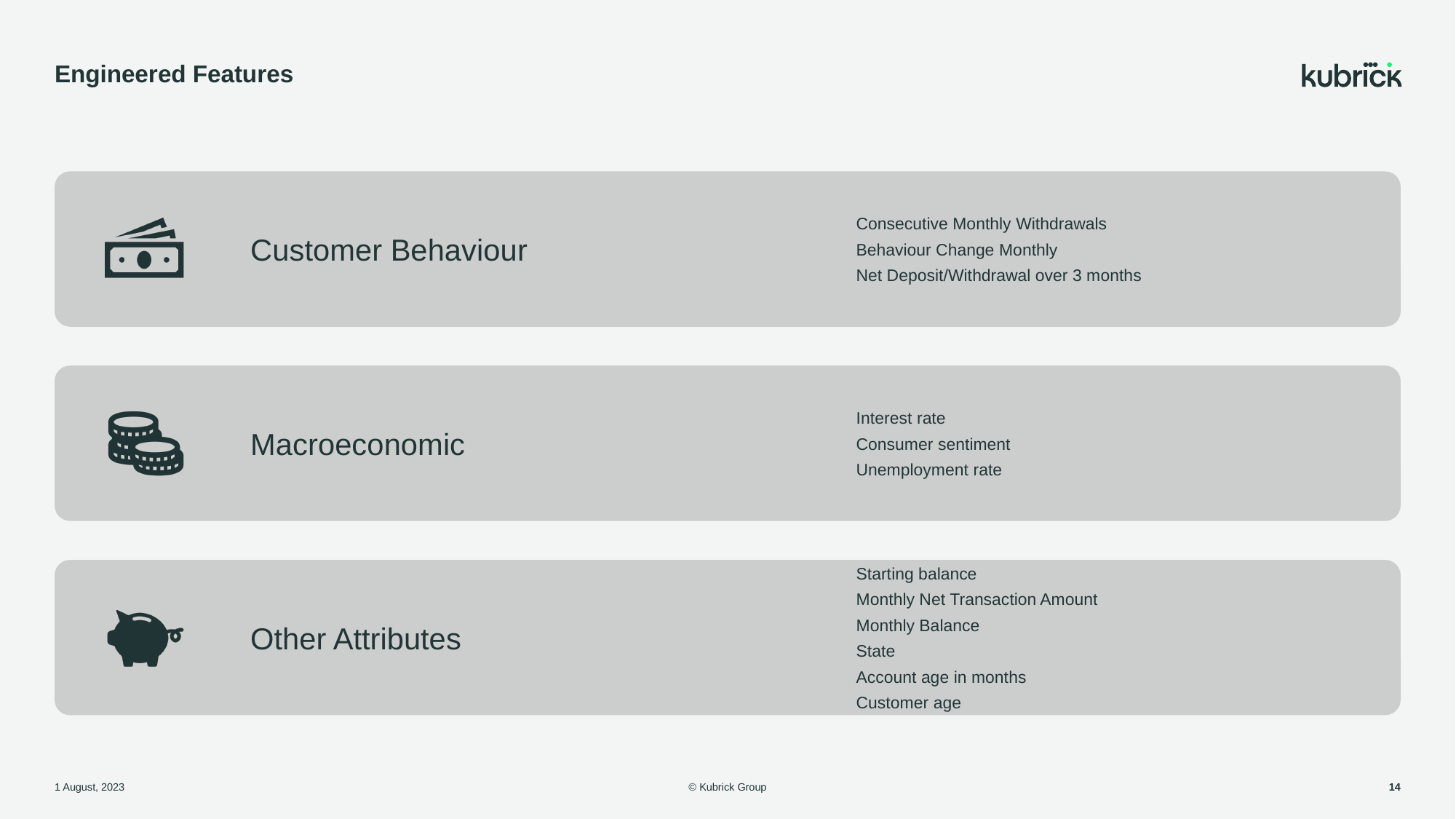

# Engineered Features
Customer Behaviour
Consecutive Monthly Withdrawals
Behaviour Change Monthly
Net Deposit/Withdrawal over 3 months
Macroeconomic
Interest rate
Consumer sentiment
Unemployment rate
Other Attributes
Starting balance
Monthly Net Transaction Amount
Monthly Balance
State
Account age in months
Customer age
© Kubrick Group
1 August, 2023
14